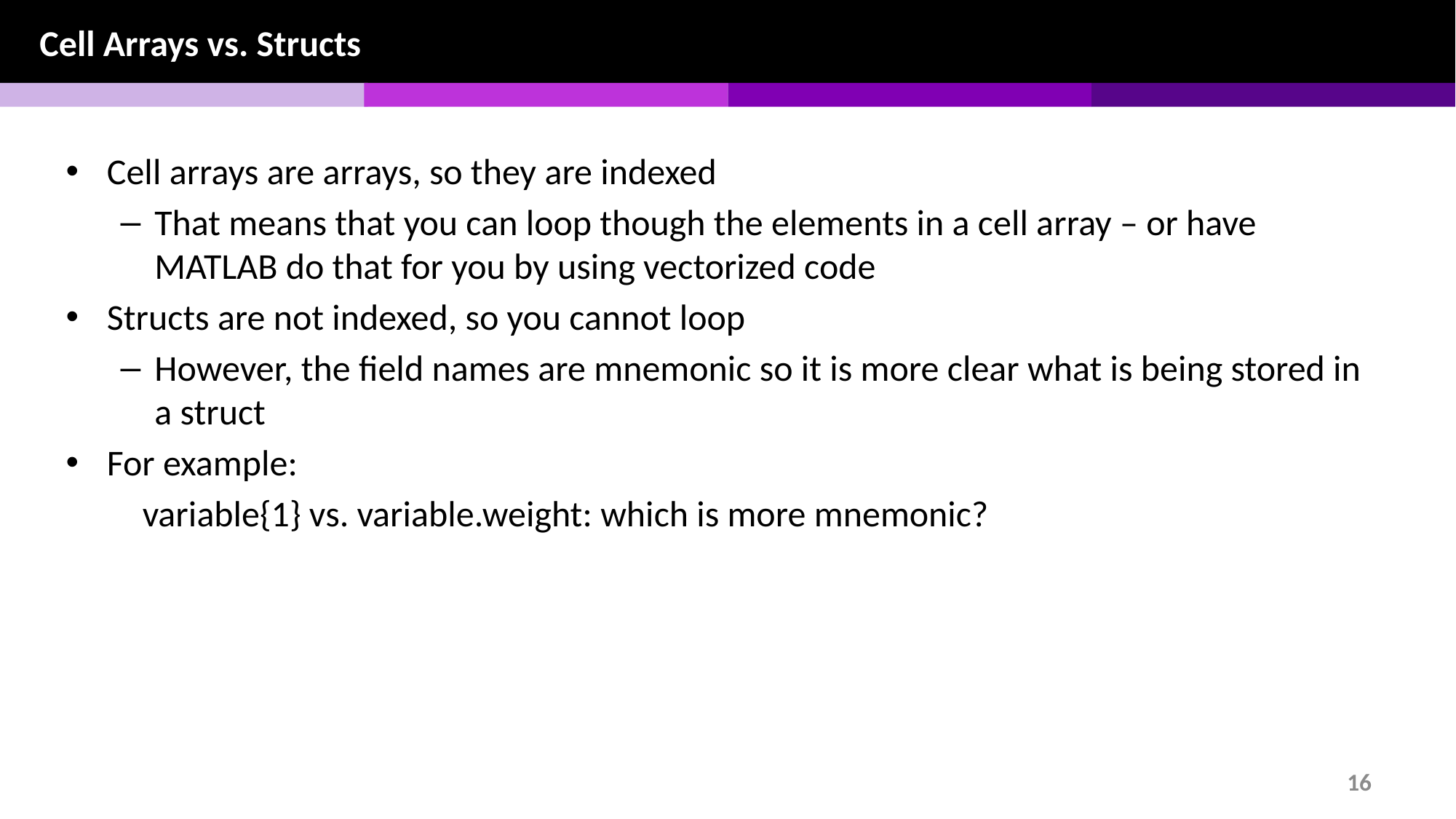

Cell Arrays vs. Structs
Cell arrays are arrays, so they are indexed
That means that you can loop though the elements in a cell array – or have MATLAB do that for you by using vectorized code
Structs are not indexed, so you cannot loop
However, the field names are mnemonic so it is more clear what is being stored in a struct
For example:
variable{1} vs. variable.weight: which is more mnemonic?